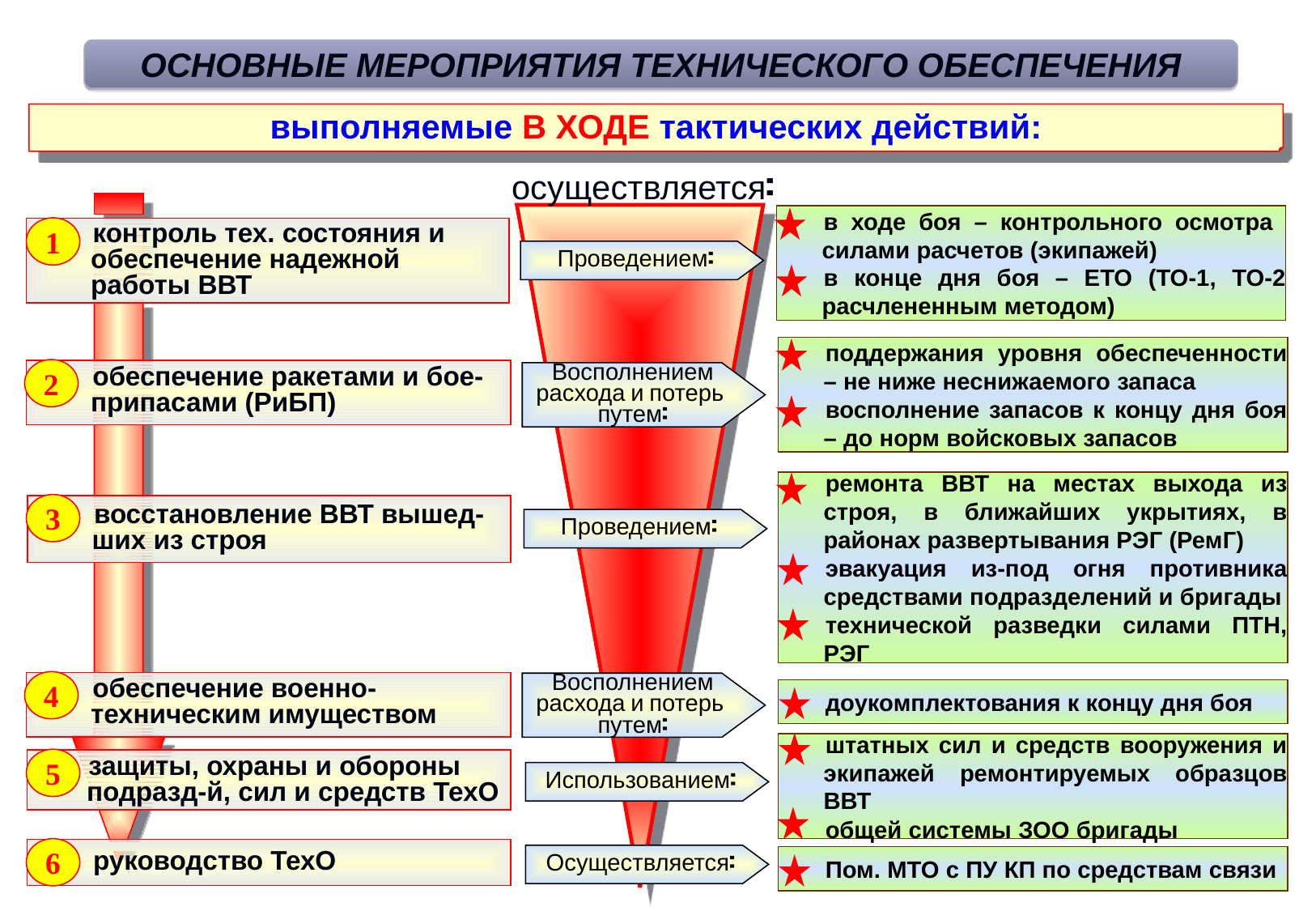

ОСНОВНЫЕ МЕРОПРИЯТИЯ ТЕХНИЧЕСКОГО ОБЕСПЕЧЕНИЯ
выполняемые В ХОДЕ тактических действий:
осуществляется:

в ходе боя – контрольного осмотра  силами расчетов (экипажей)
в конце дня боя – ЕТО (ТО-1, ТО-2 расчлененным методом)

1
контроль тех. состояния и обеспечение надежной работы ВВТ
Проведением:
поддержания уровня обеспеченности – не ниже неснижаемого запаса
восполнение запасов к концу дня боя – до норм войсковых запасов

2
обеспечение ракетами и бое-припасами (РиБП)
Восполнением расхода и потерь  путем:
ремонта ВВТ на местах выхода из строя, в ближайших укрытиях, в районах развертывания РЭГ (РемГ)
эвакуация из-под огня противника средствами подразделений и бригады
технической разведки силами ПТН, РЭГ

3
восстановление ВВТ вышед-ших из строя
Проведением:
4
обеспечение военно-техническим имуществом
Восполнением расхода и потерь  путем:
доукомплектования к концу дня боя

штатных сил и средств вооружения и экипажей ремонтируемых образцов ВВТ
общей системы ЗОО бригады

5
защиты, охраны и обороны подразд-й, сил и средств ТехО
Использованием:
6
руководство ТехО
Осуществляется:
Пом. МТО с ПУ КП по средствам связи